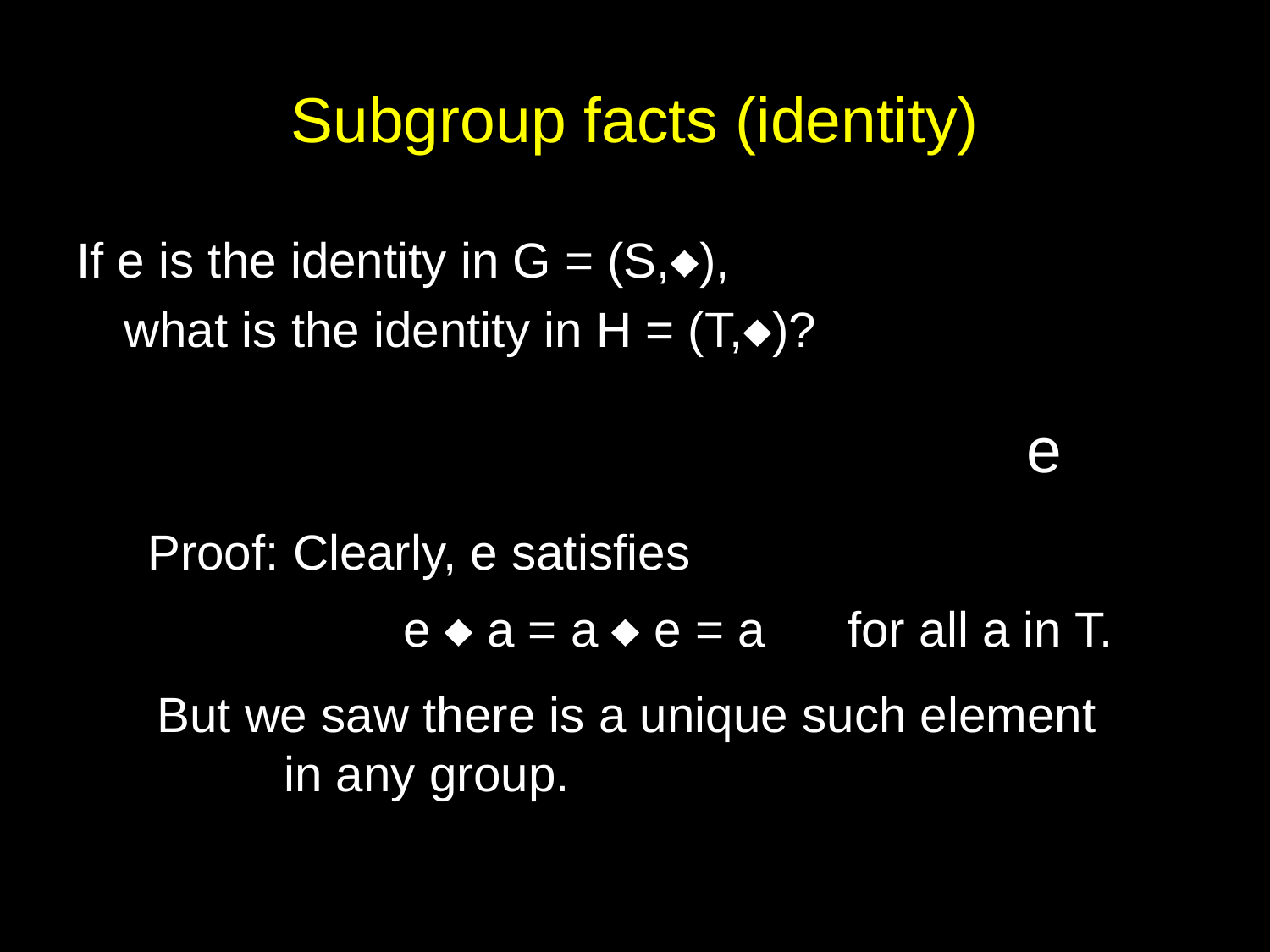

# Subgroup facts (identity)
If e is the identity in G = (S,♦),
	what is the identity in H = (T,♦)?
e
Proof: Clearly, e satisfies
e ♦ a = a ♦ e = a      for all a in T.
But we saw there is a unique such element
	in any group.